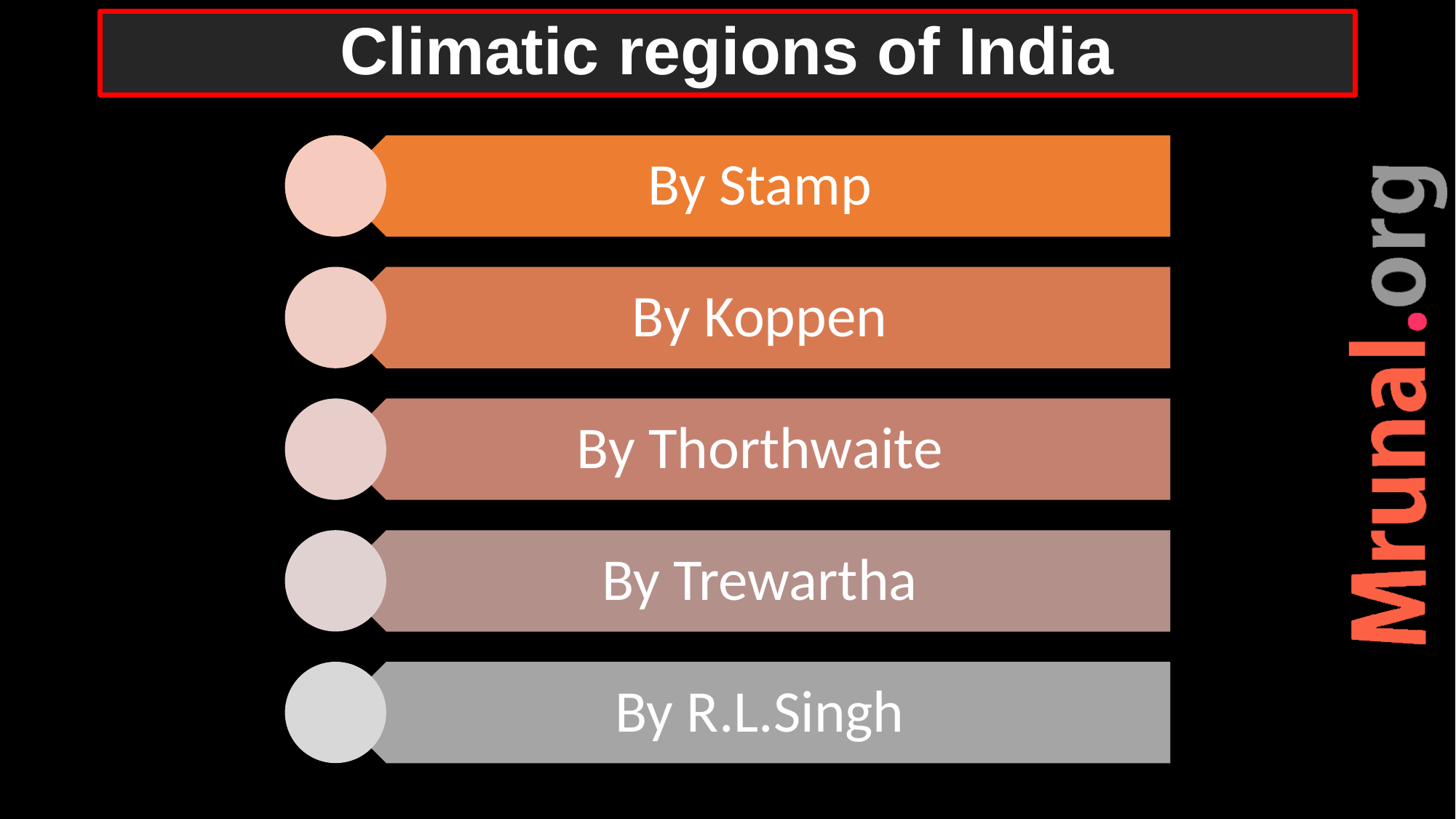

# Climatic regions of India
By Stamp
By Koppen
By Thorthwaite
By Trewartha
By R.L.Singh